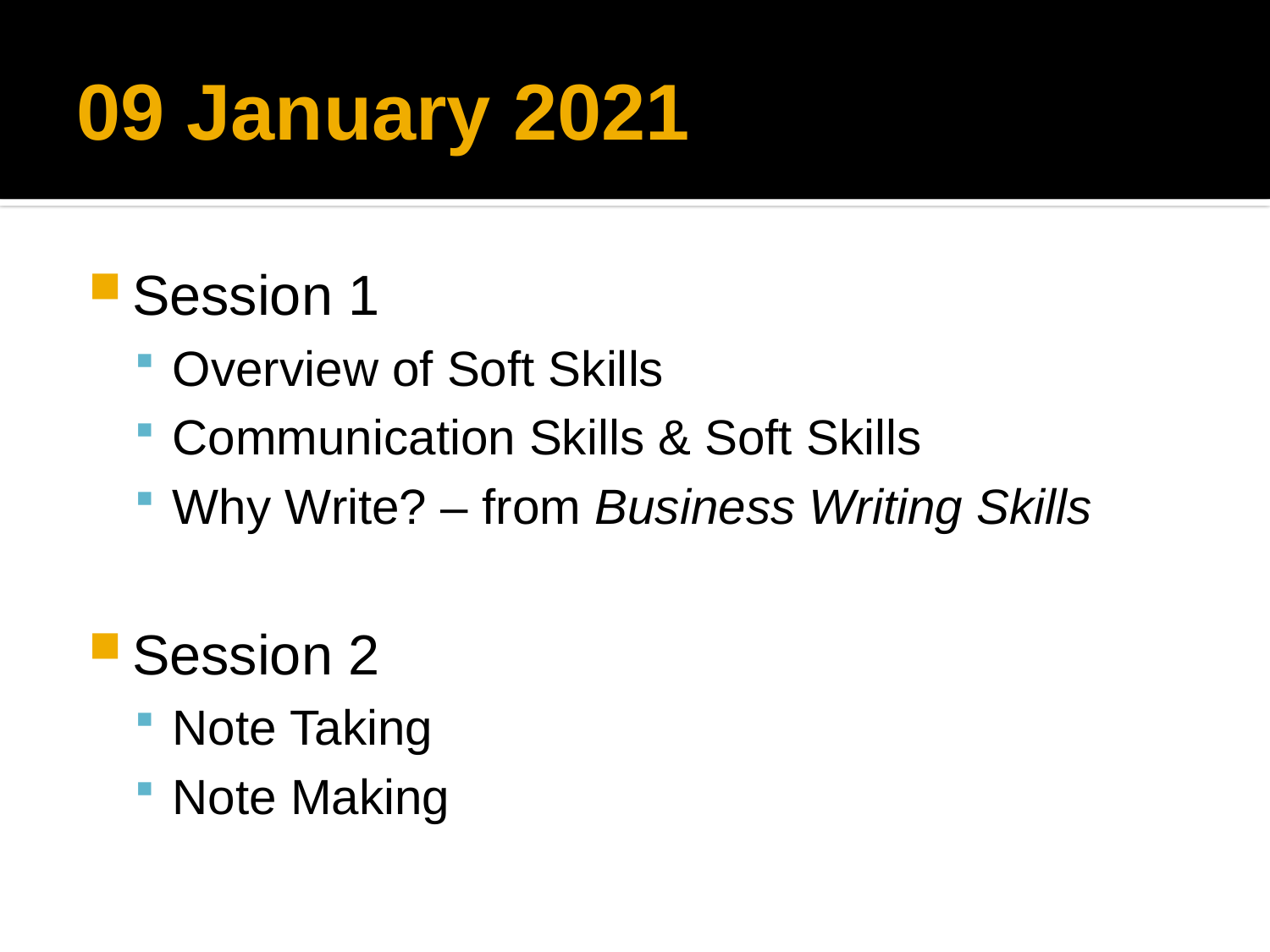

# 09 January 2021
Session 1
Overview of Soft Skills
Communication Skills & Soft Skills
Why Write? – from Business Writing Skills

Session 2
Note Taking
Note Making